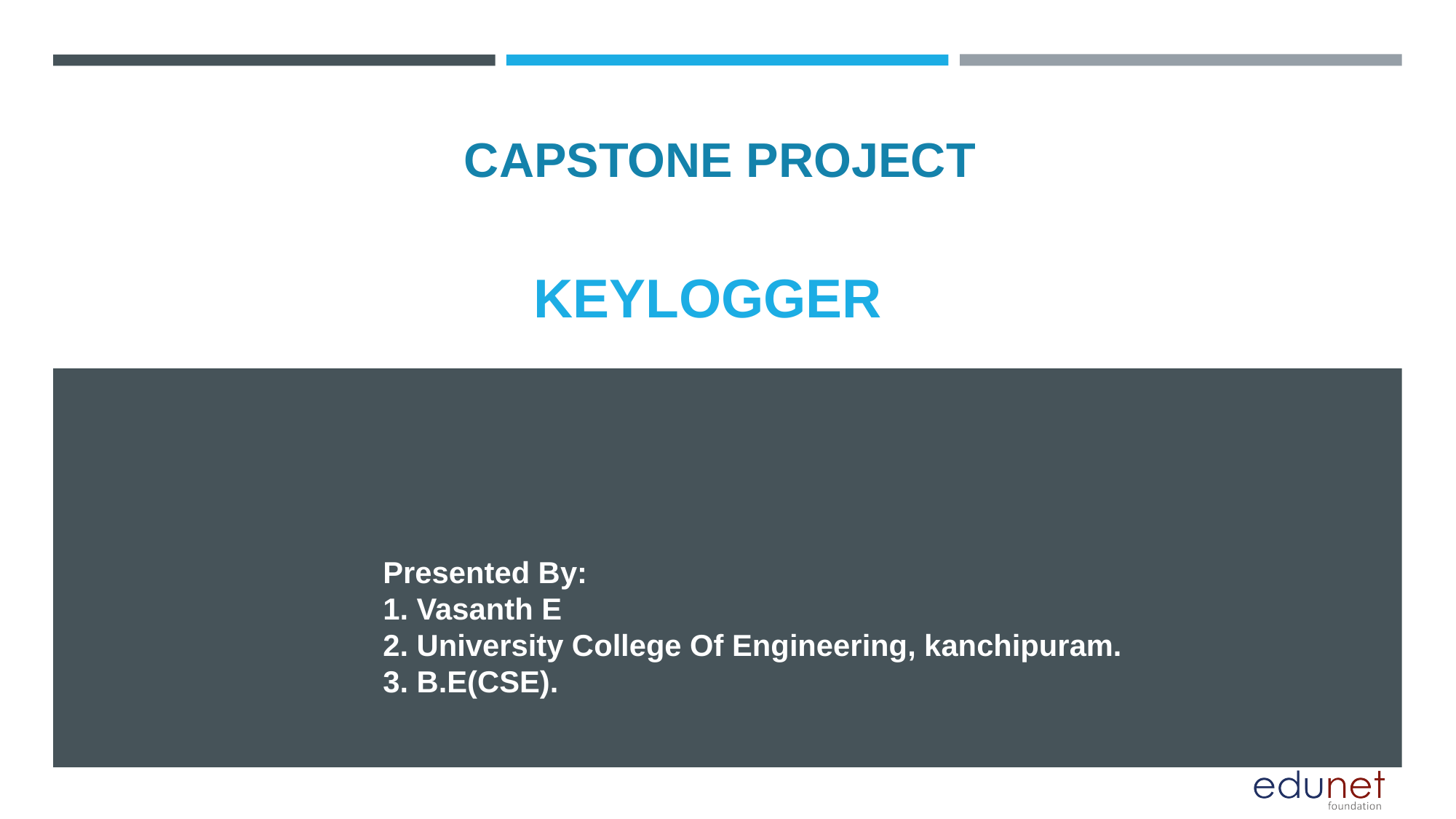

CAPSTONE PROJECT
# KEYLOGGER
Presented By:
1. Vasanth E
2. University College Of Engineering, kanchipuram.
3. B.E(CSE).